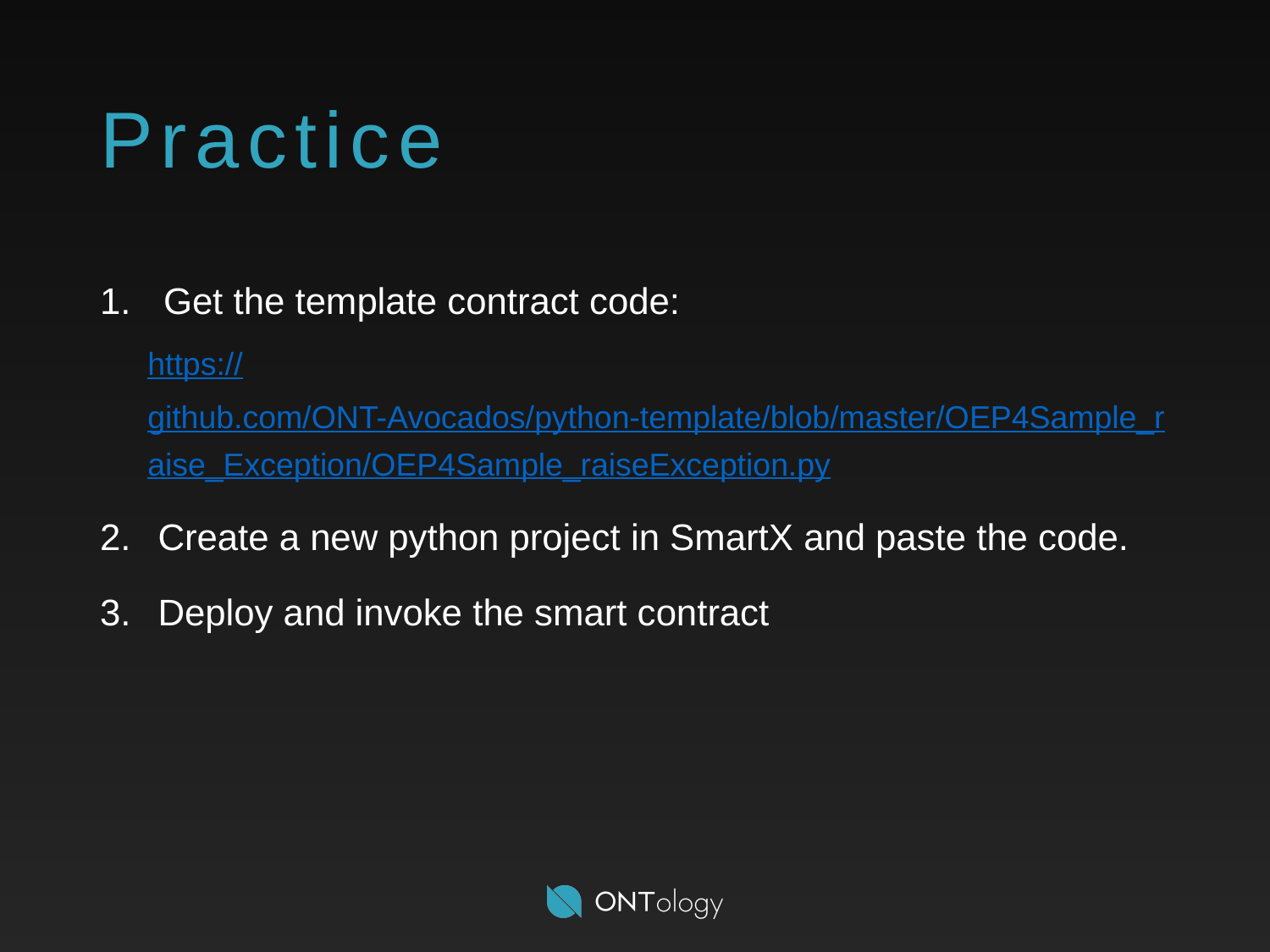

# Practice
Get the template contract code:
https://github.com/ONT-Avocados/python-template/blob/master/OEP4Sample_raise_Exception/OEP4Sample_raiseException.py
 Create a new python project in SmartX and paste the code.
 Deploy and invoke the smart contract